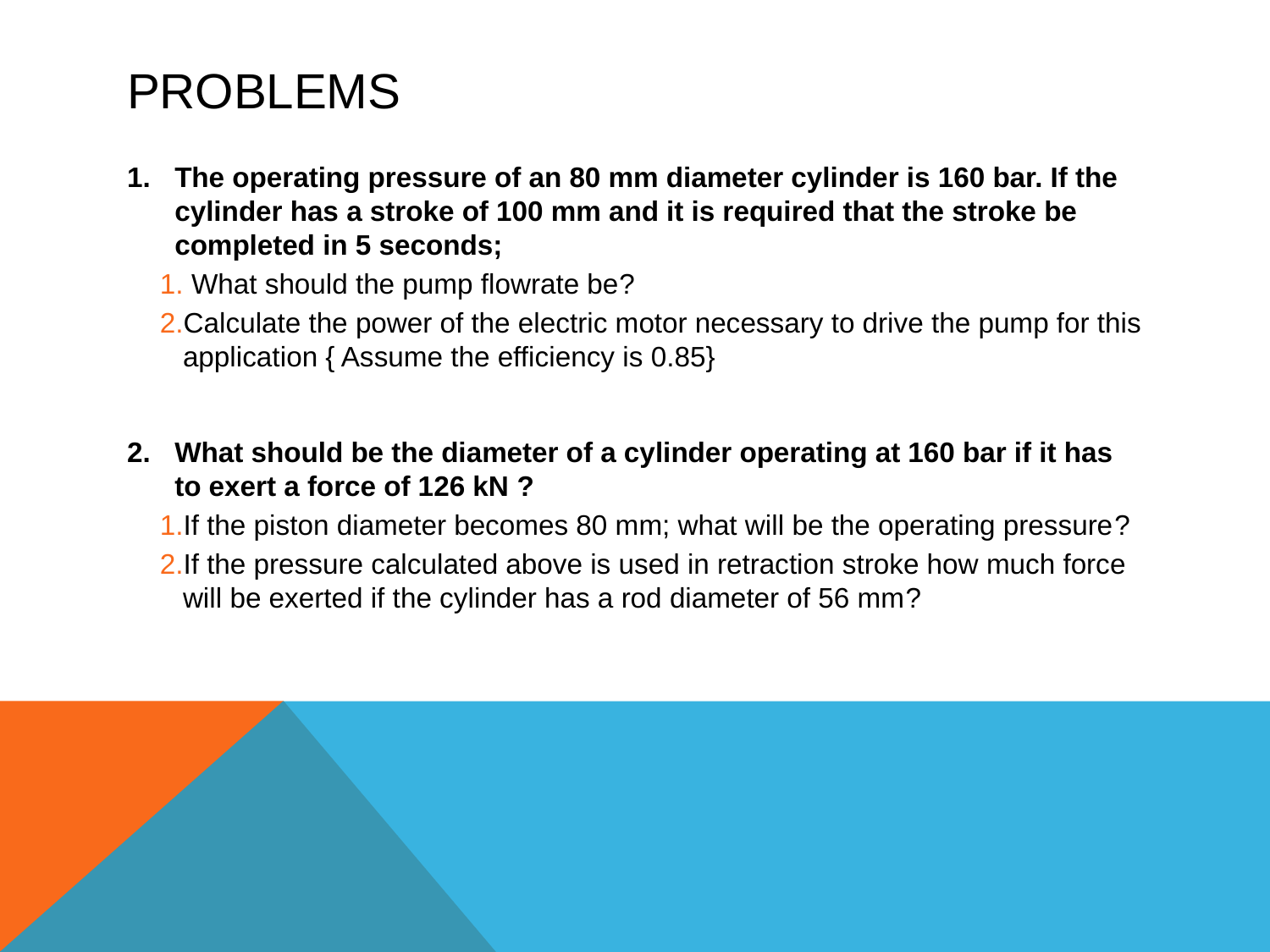

# problems
The operating pressure of an 80 mm diameter cylinder is 160 bar. If the cylinder has a stroke of 100 mm and it is required that the stroke be completed in 5 seconds;
 What should the pump flowrate be?
Calculate the power of the electric motor necessary to drive the pump for this application { Assume the efficiency is 0.85}

What should be the diameter of a cylinder operating at 160 bar if it has to exert a force of 126 kN ?
If the piston diameter becomes 80 mm; what will be the operating pressure?
If the pressure calculated above is used in retraction stroke how much force will be exerted if the cylinder has a rod diameter of 56 mm?